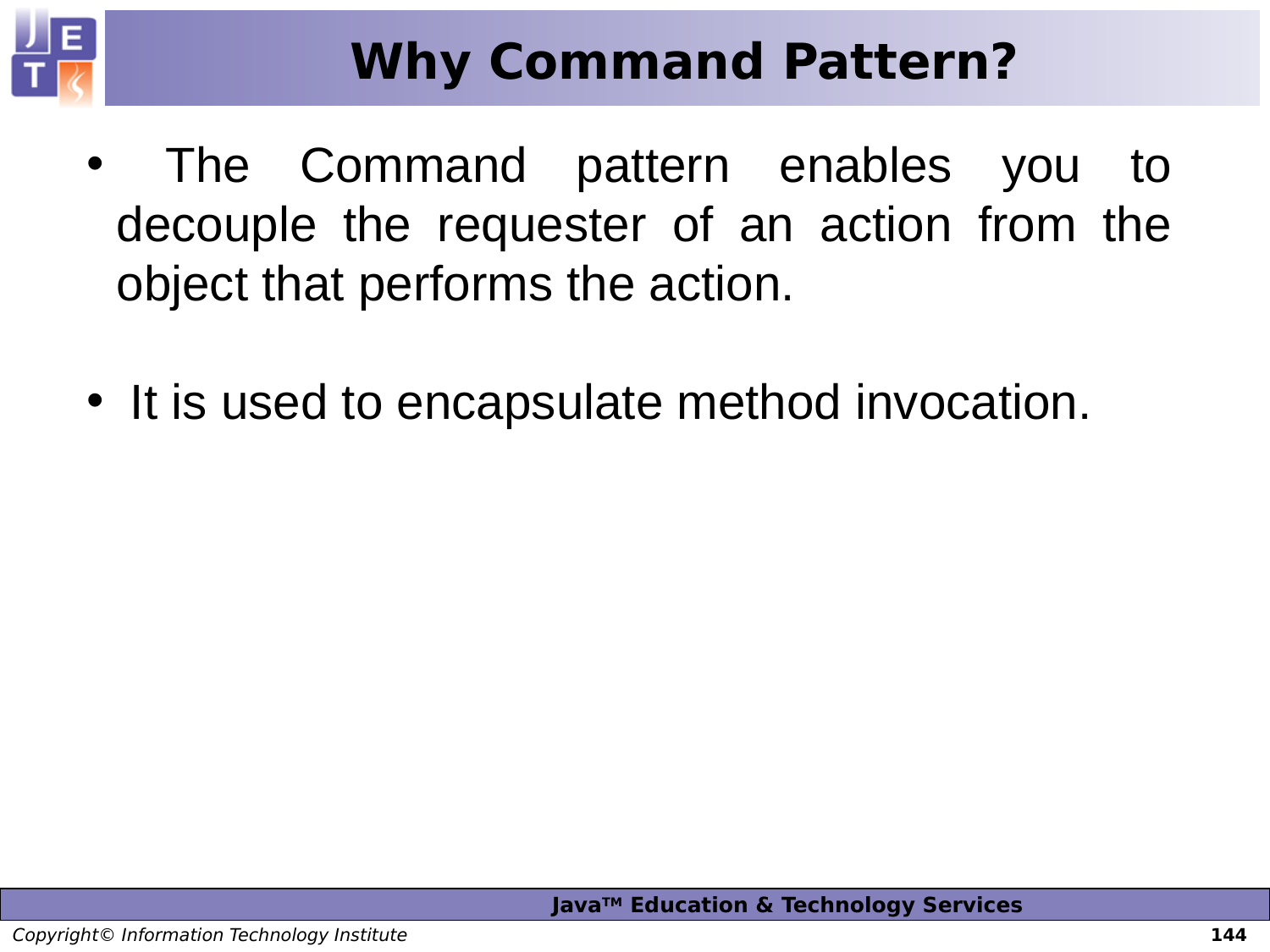

Why Command Pattern?
 The Command pattern enables you to decouple the requester of an action from the object that performs the action.

 It is used to encapsulate method invocation.